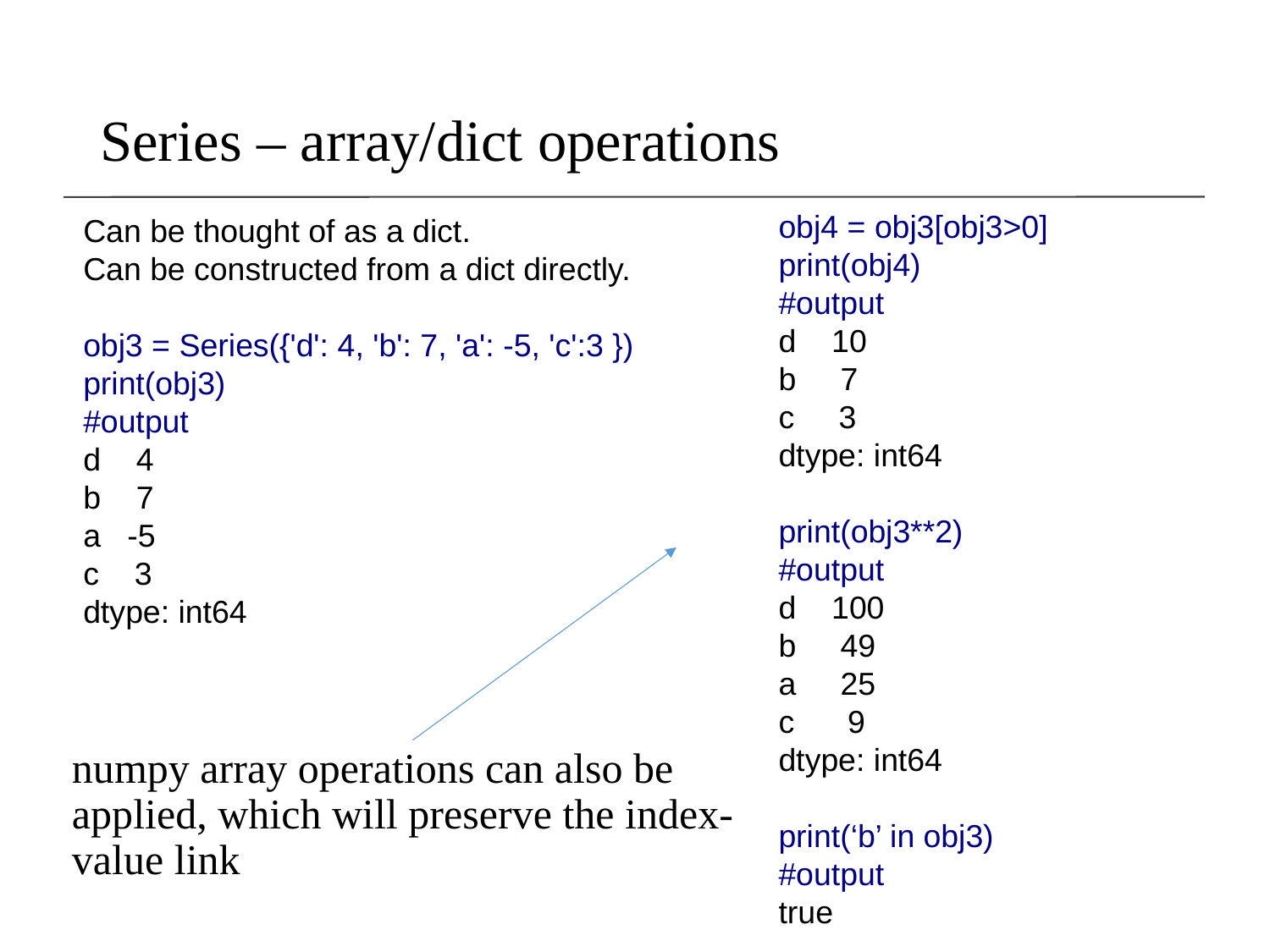

# Series – array/dict operations
obj4 = obj3[obj3>0]
print(obj4)
#output
d    10
b     7
c     3
dtype: int64

print(obj3**2)
#output
d    100
b     49
a     25
c      9
dtype: int64

print(‘b’ in obj3)
#output
true
Can be thought of as a dict.
Can be constructed from a dict directly.

obj3 = Series({'d': 4, 'b': 7, 'a': -5, 'c':3 })
print(obj3)
#output
d    4
b    7
a   -5
c    3
dtype: int64

numpy array operations can also be applied, which will preserve the index-value link